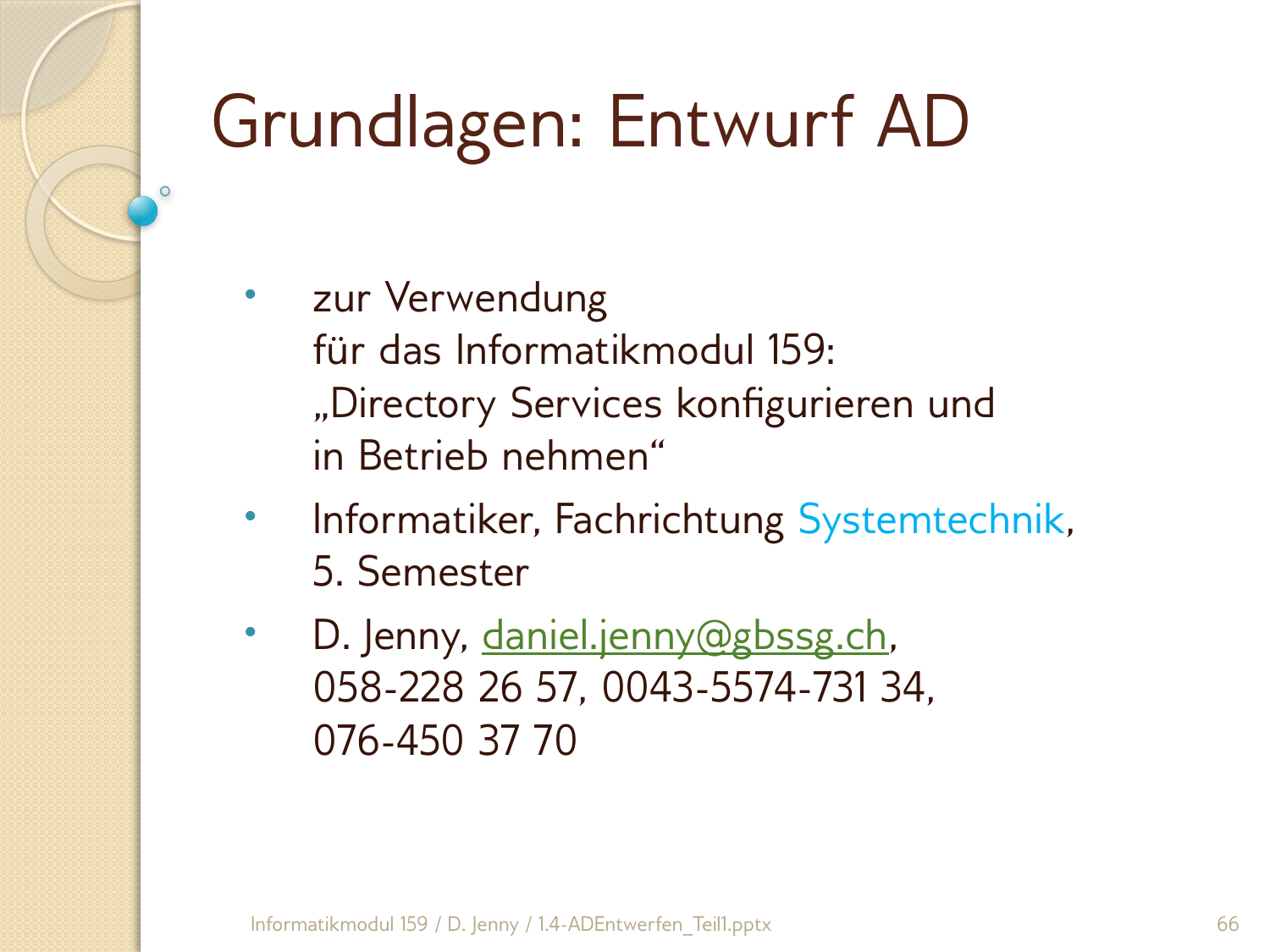

Grundlagen: Entwurf AD
zur Verwendung
für das Informatikmodul 159:
„Directory Services konfigurieren und
in Betrieb nehmen“
Informatiker, Fachrichtung Systemtechnik,
5. Semester
D. Jenny, daniel.jenny@gbssg.ch,
058-228 26 57, 0043-5574-731 34,
076-450 37 70
Informatikmodul 159 / D. Jenny / 1.4-ADEntwerfen_Teil1.pptx
66